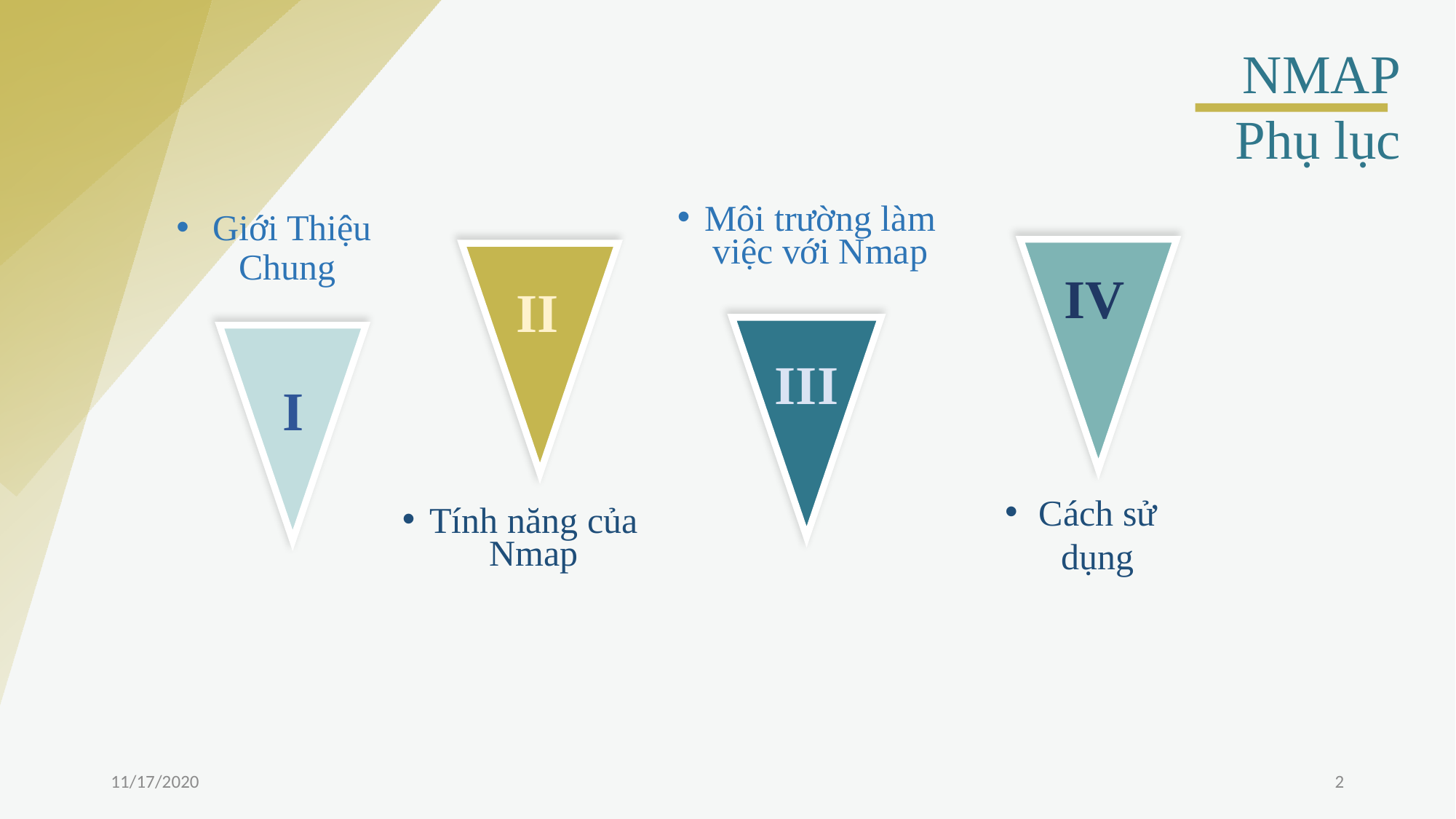

NMAP
Phụ lục

Môi trường làm việc với Nmap
 Giới Thiệu Chung

IV
II

III

I
Cách sử dụng
Tính năng của Nmap